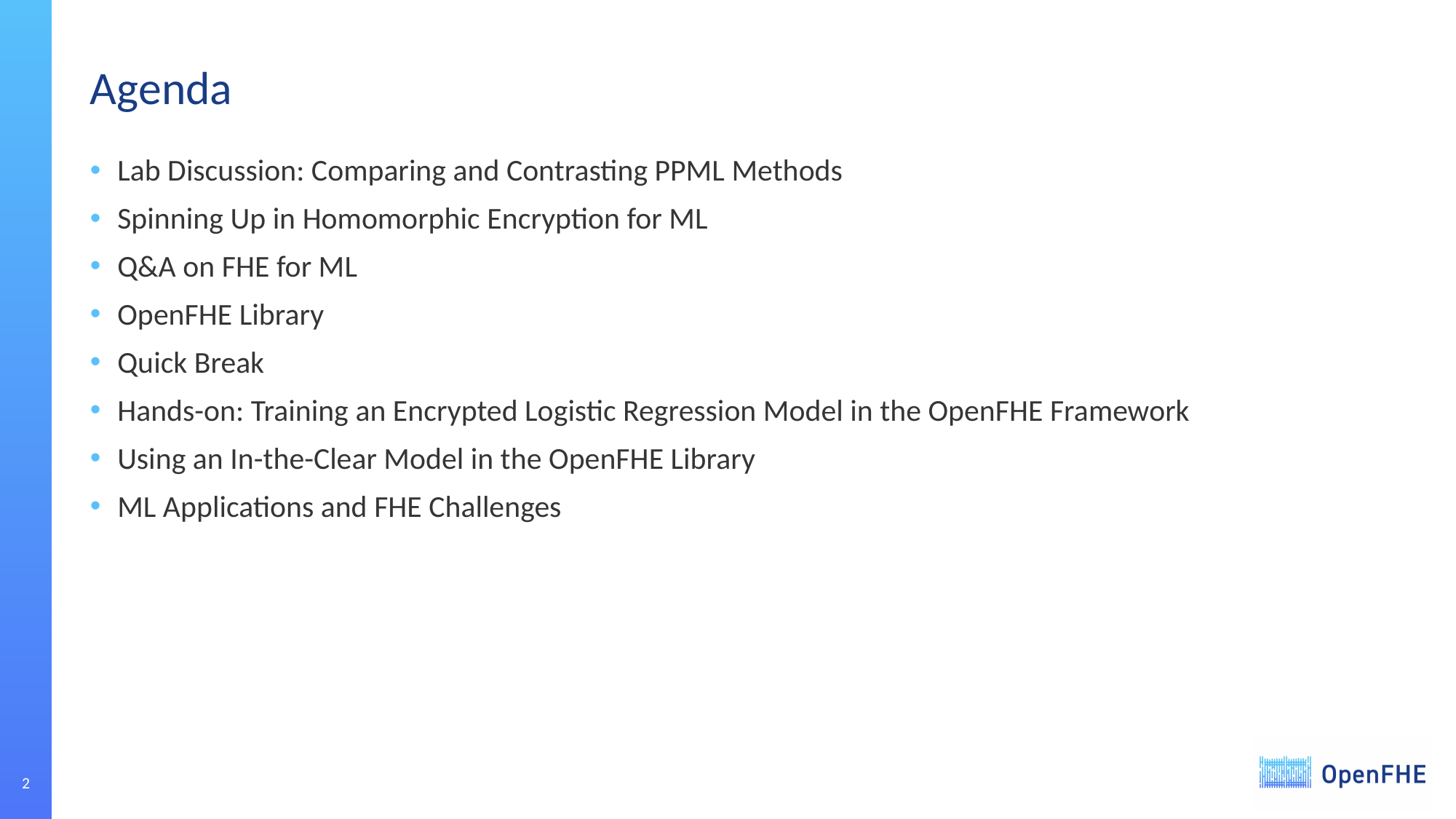

# Agenda
Lab Discussion: Comparing and Contrasting PPML Methods
Spinning Up in Homomorphic Encryption for ML
Q&A on FHE for ML
OpenFHE Library
Quick Break
Hands-on: Training an Encrypted Logistic Regression Model in the OpenFHE Framework
Using an In-the-Clear Model in the OpenFHE Library
ML Applications and FHE Challenges